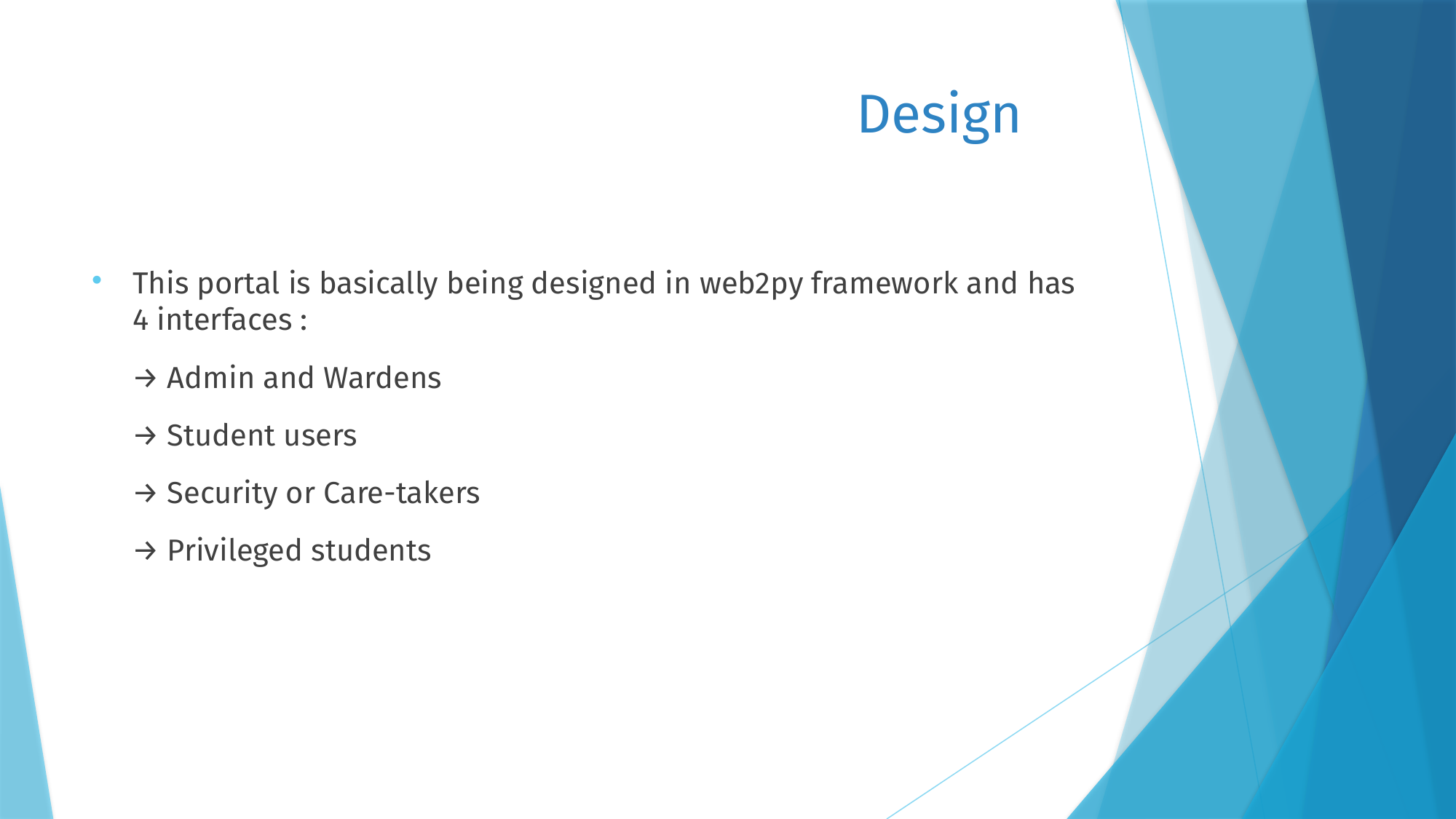

# Design
This portal is basically being designed in web2py framework and has 4 interfaces :
     → Admin and Wardens
     → Student users
     → Security or Care-takers
     → Privileged students